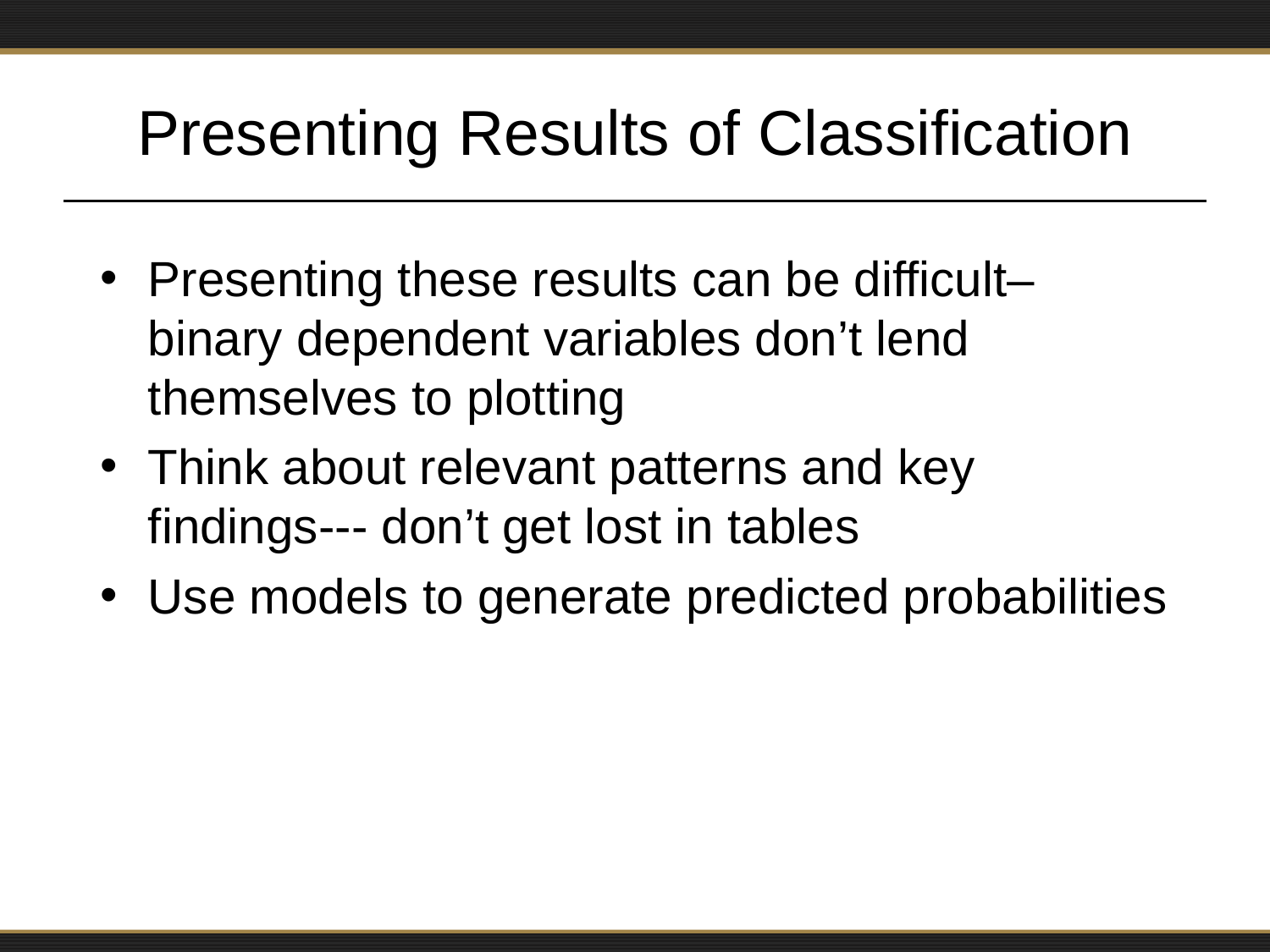

# Presenting Results of Classification
Presenting these results can be difficult– binary dependent variables don’t lend themselves to plotting
Think about relevant patterns and key findings--- don’t get lost in tables
Use models to generate predicted probabilities